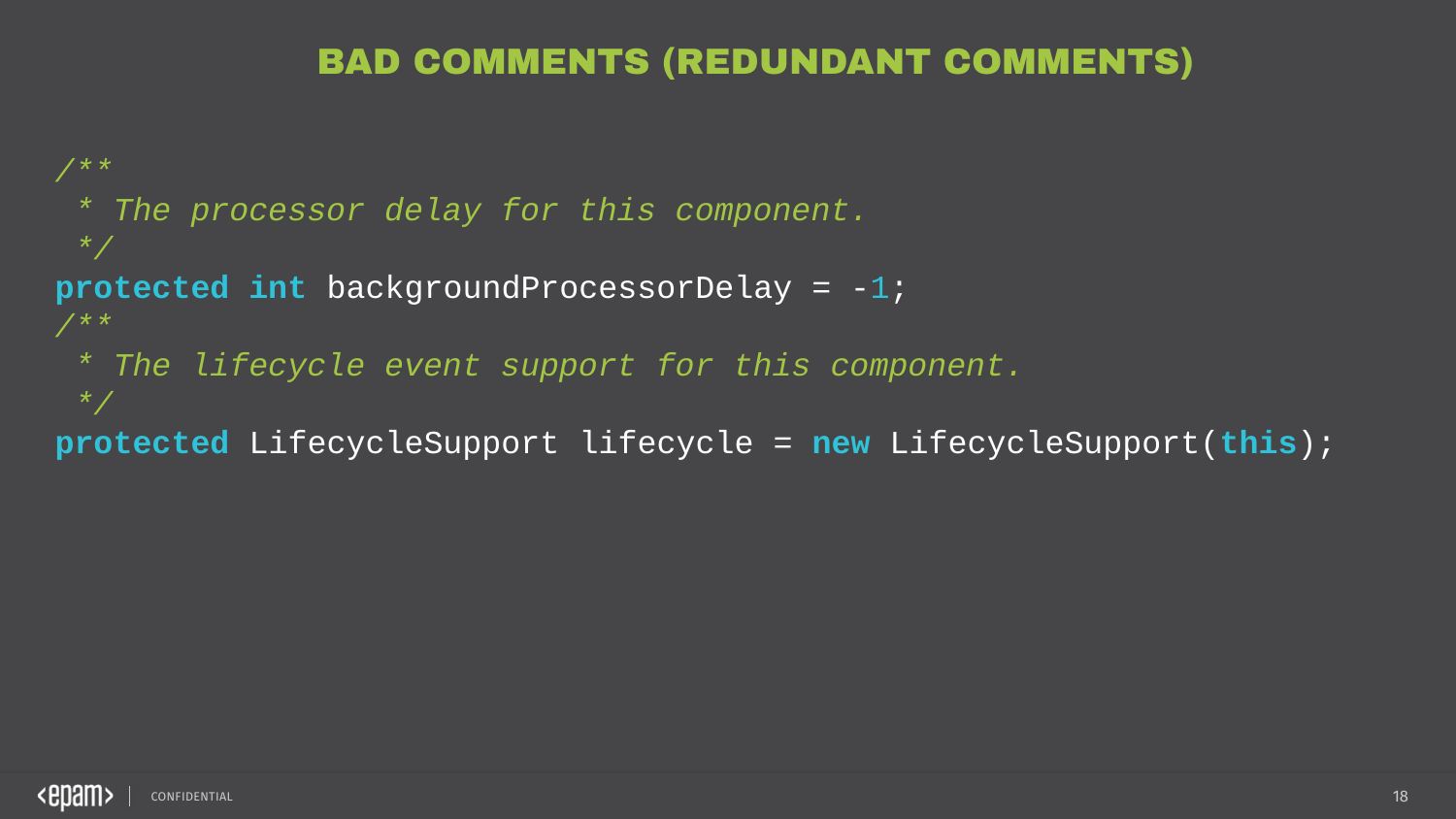

Bad Comments (Redundant Comments)
/**
 * The processor delay for this component.
 */
protected int backgroundProcessorDelay = -1;
/**
 * The lifecycle event support for this component.
 */
protected LifecycleSupport lifecycle = new LifecycleSupport(this);